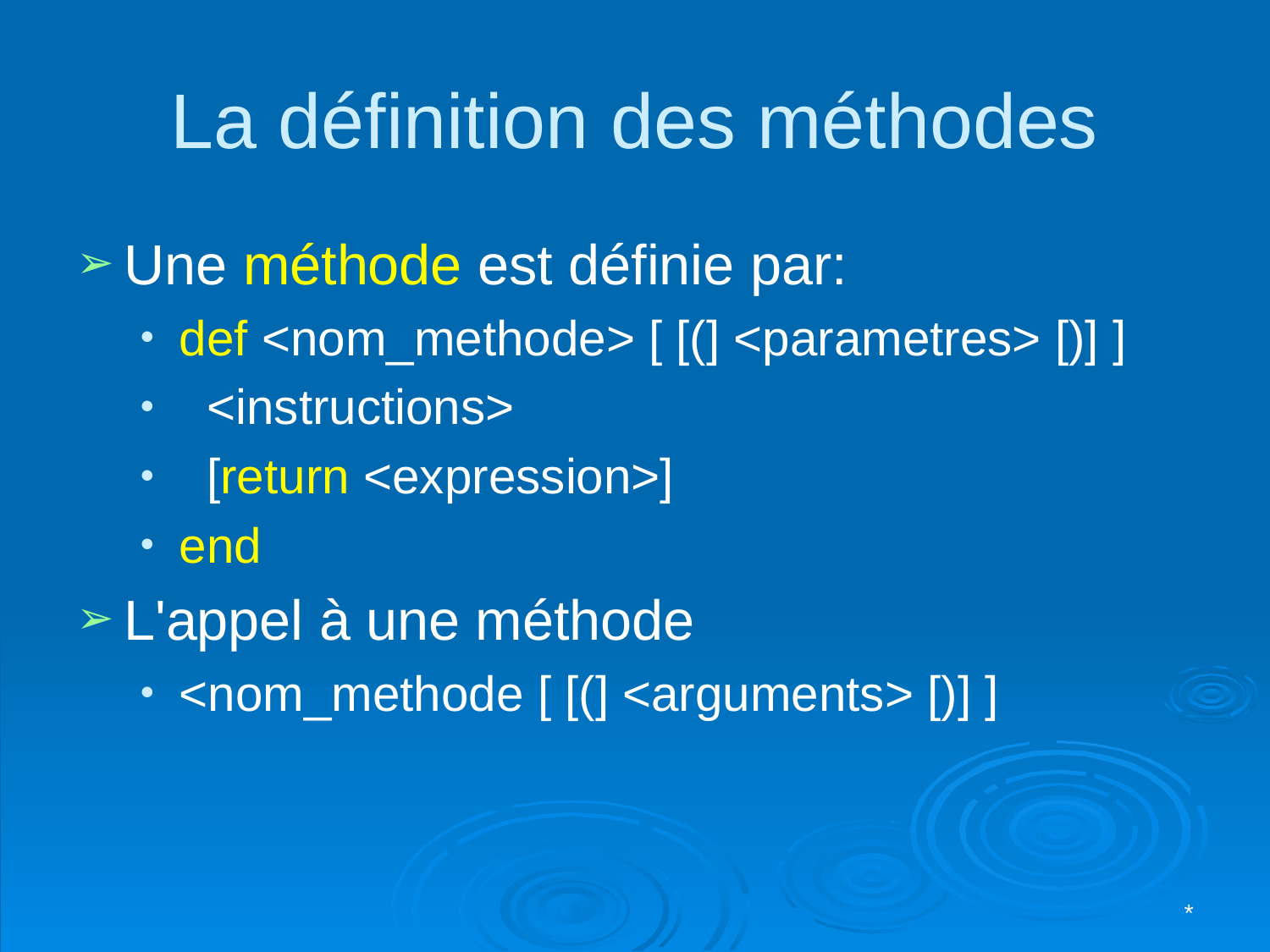

# La définition des méthodes
Une méthode est définie par:
def <nom_methode> [ [(] <parametres> [)] ]
  <instructions>
  [return <expression>]
end
L'appel à une méthode
<nom_methode [ [(] <arguments> [)] ]
*